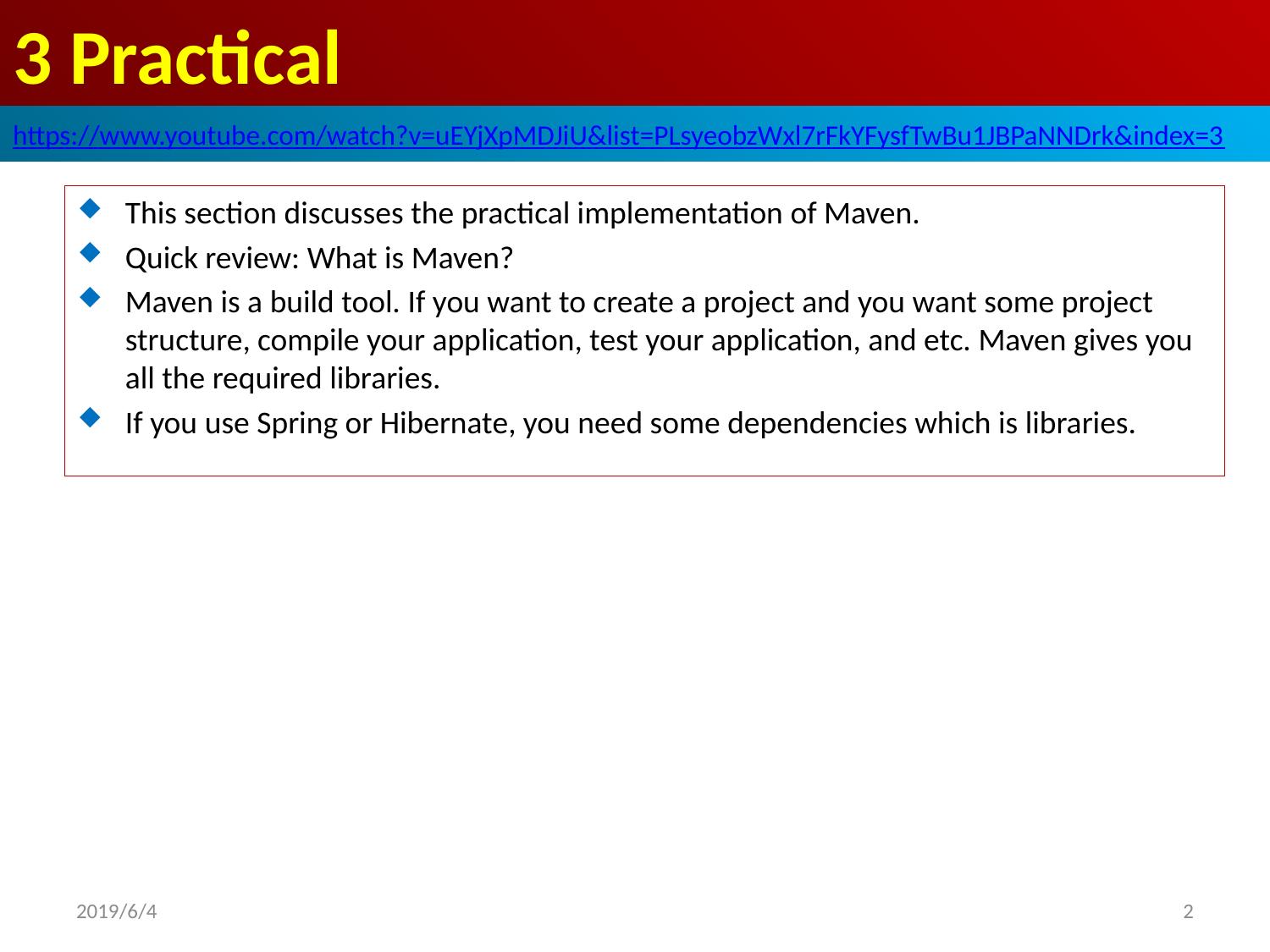

# 3 Practical
https://www.youtube.com/watch?v=uEYjXpMDJiU&list=PLsyeobzWxl7rFkYFysfTwBu1JBPaNNDrk&index=3
This section discusses the practical implementation of Maven.
Quick review: What is Maven?
Maven is a build tool. If you want to create a project and you want some project structure, compile your application, test your application, and etc. Maven gives you all the required libraries.
If you use Spring or Hibernate, you need some dependencies which is libraries.
2019/6/4
2